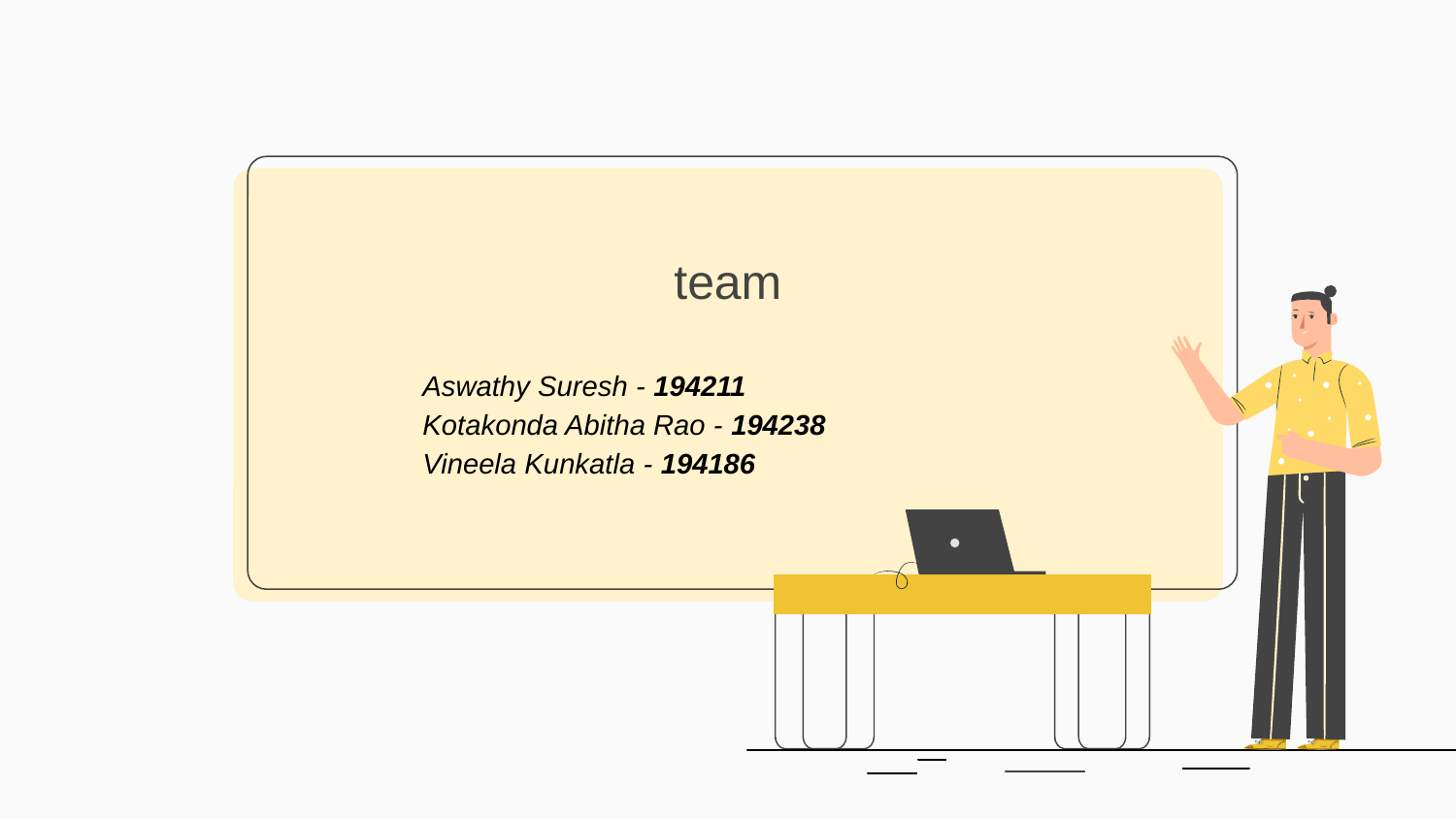

# team

Aswathy Suresh - 194211
Kotakonda Abitha Rao - 194238
Vineela Kunkatla - 194186